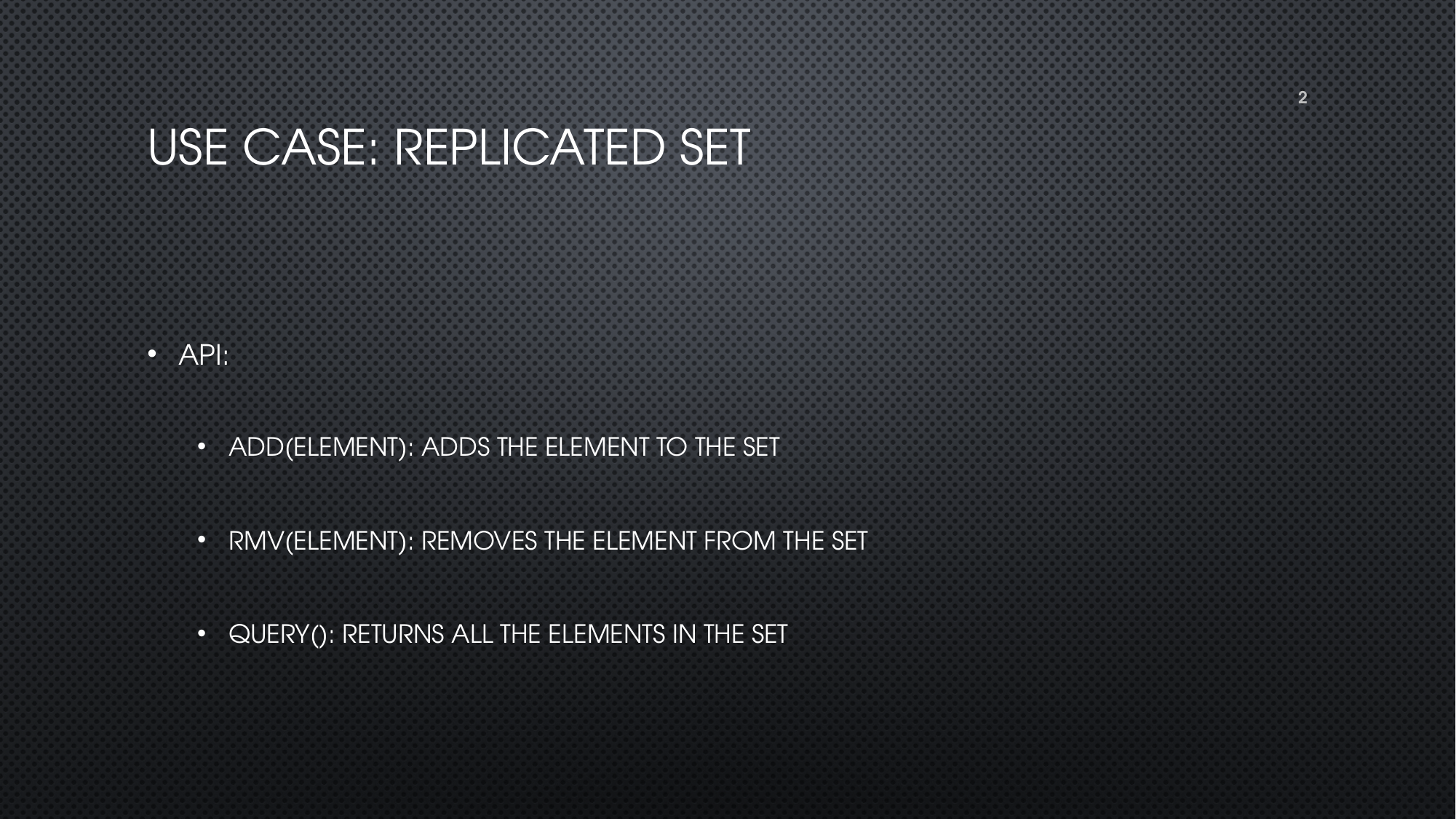

# Use case: Replicated SET
2

API:

Add(Element): adds the element to the set

Rmv(Element): removes the element from the set

Query(): returns all the elements in the set